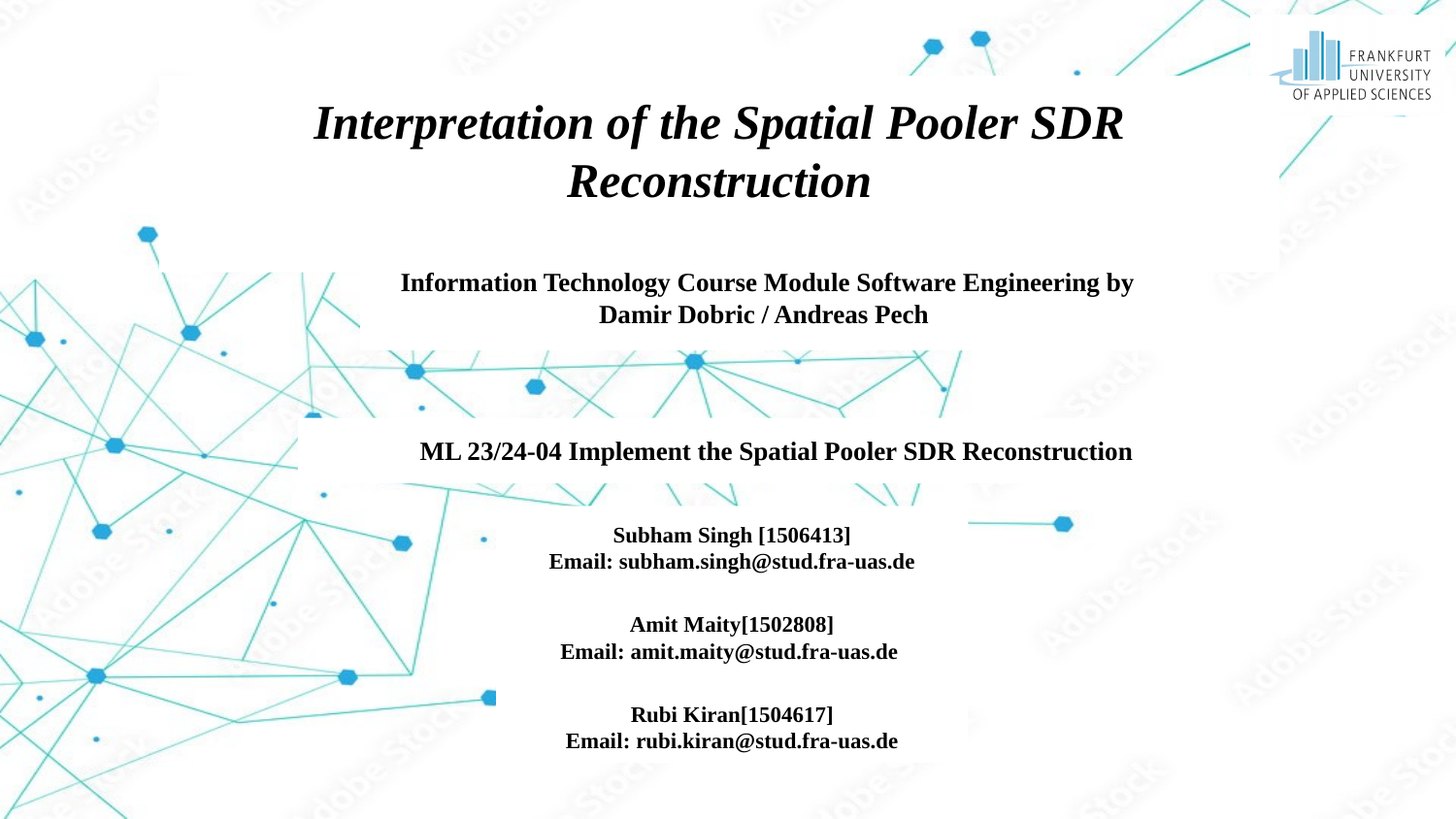

Interpretation of the Spatial Pooler SDR Reconstruction

Information Technology Course Module Software Engineering by Damir Dobric / Andreas Pech
ML 23/24-04 Implement the Spatial Pooler SDR Reconstruction
Subham Singh [1506413]
Email: subham.singh@stud.fra-uas.de
Amit Maity[1502808]
Email: amit.maity@stud.fra-uas.de
Rubi Kiran[1504617]
Email: rubi.kiran@stud.fra-uas.de